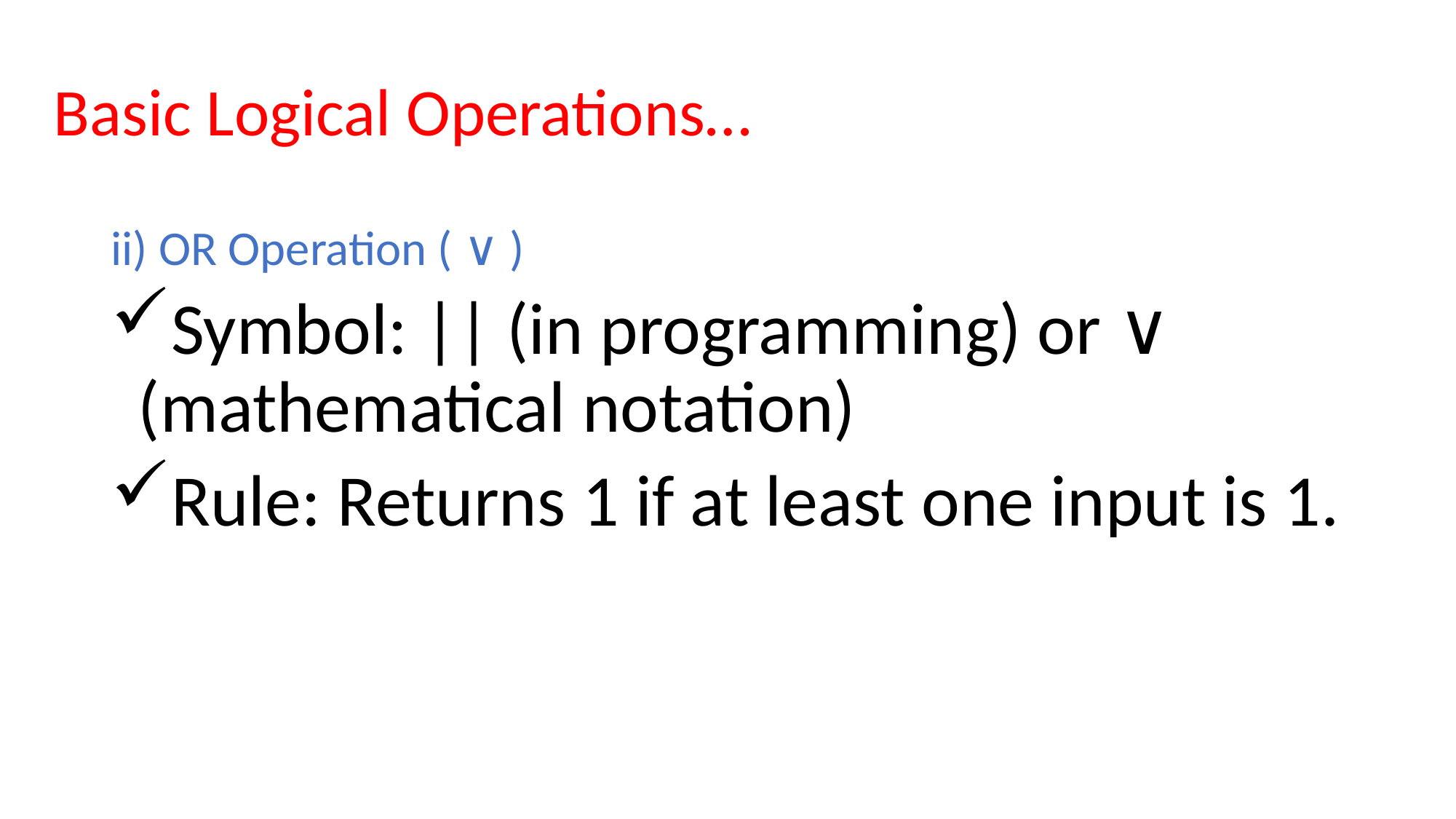

# Basic Logical Operations…
ii) OR Operation ( ∨ )
Symbol: || (in programming) or ∨ (mathematical notation)
Rule: Returns 1 if at least one input is 1.